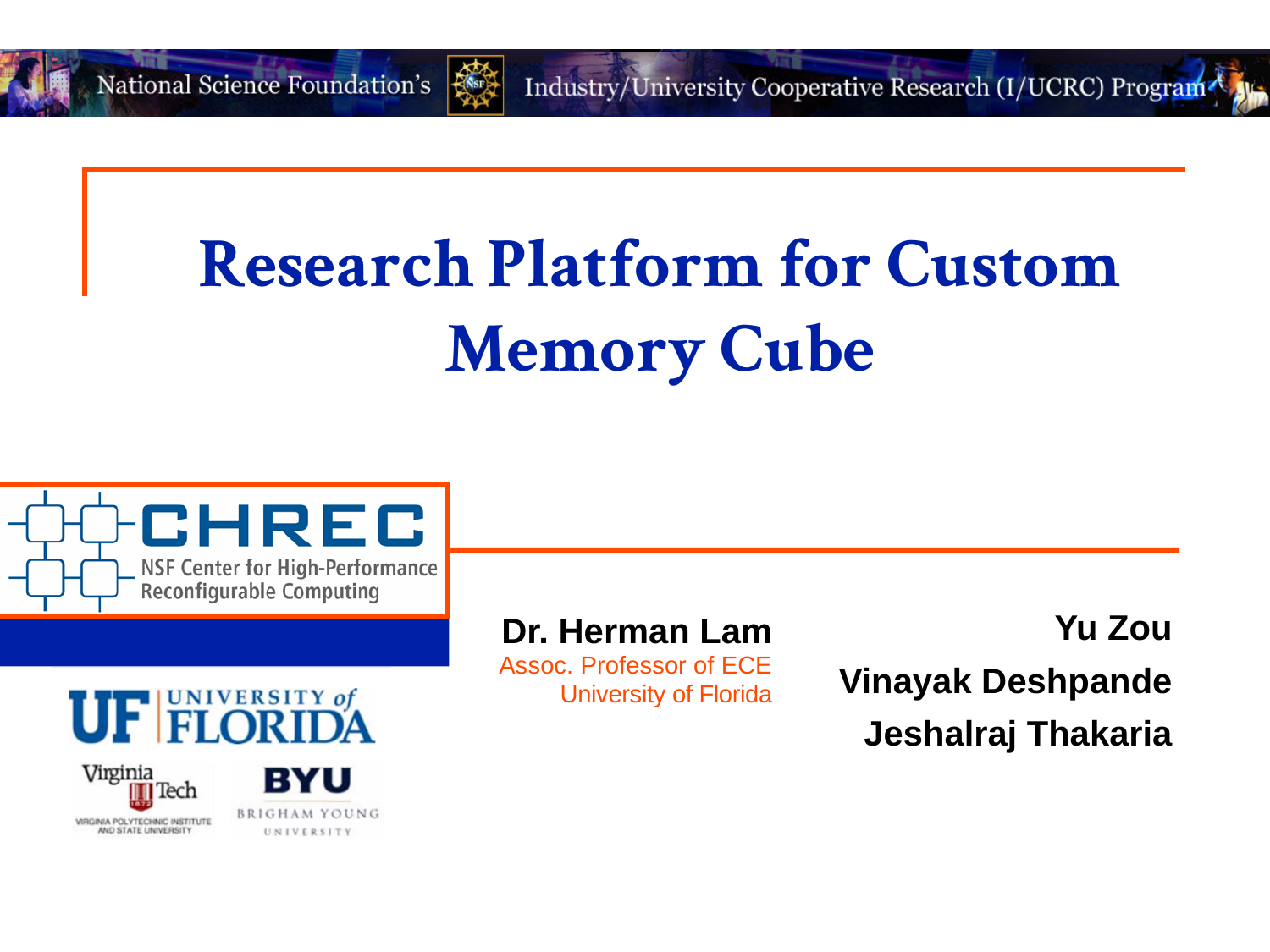

# Research Platform for Custom Memory Cube
Yu Zou
Vinayak Deshpande
Jeshalraj Thakaria

Dr. Herman Lam
 Assoc. Professor of ECE
University of Florida